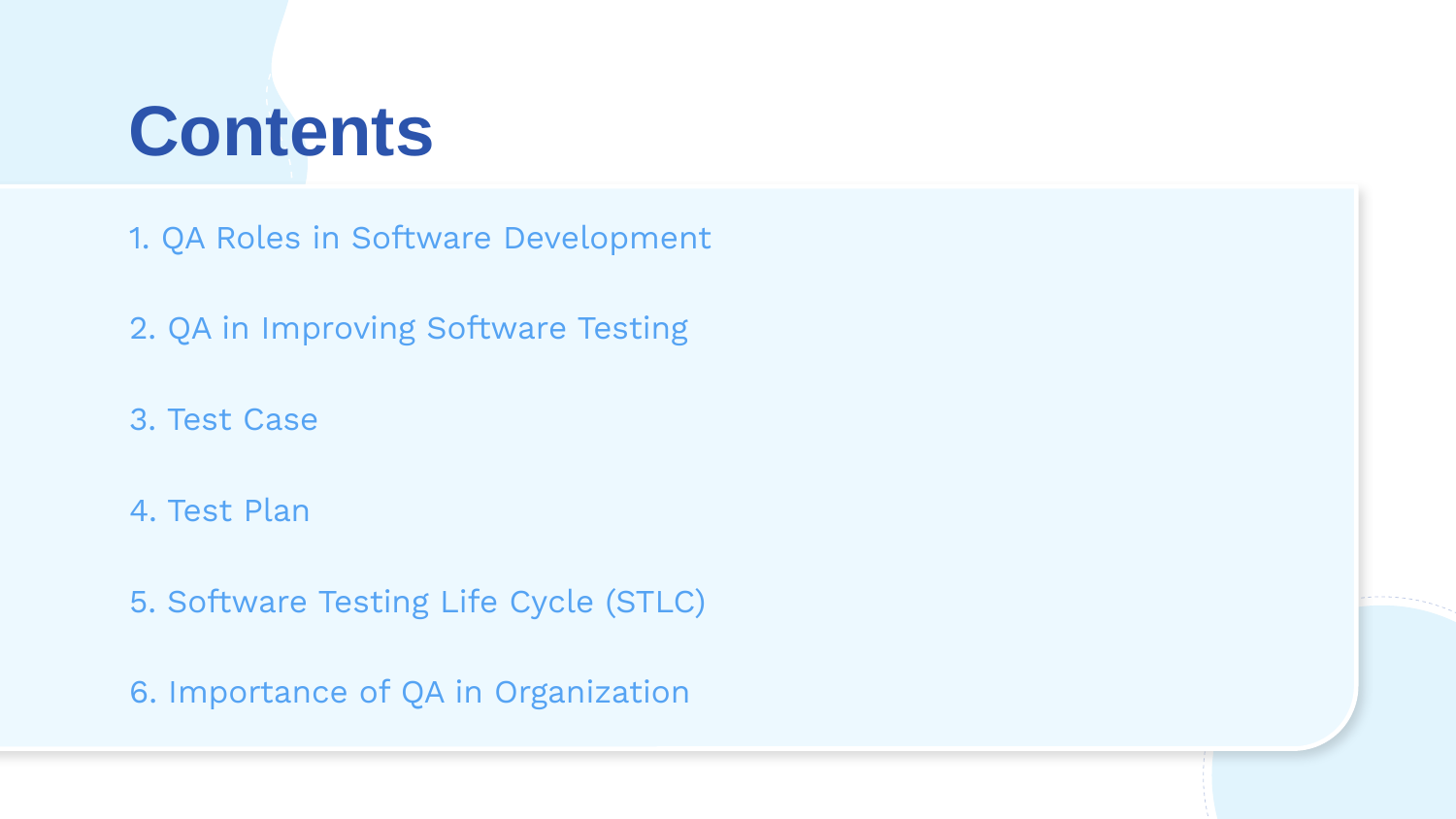

# Contents
1. QA Roles in Software Development
2. QA in Improving Software Testing
3. Test Case
4. Test Plan
5. Software Testing Life Cycle (STLC)
6. Importance of QA in Organization